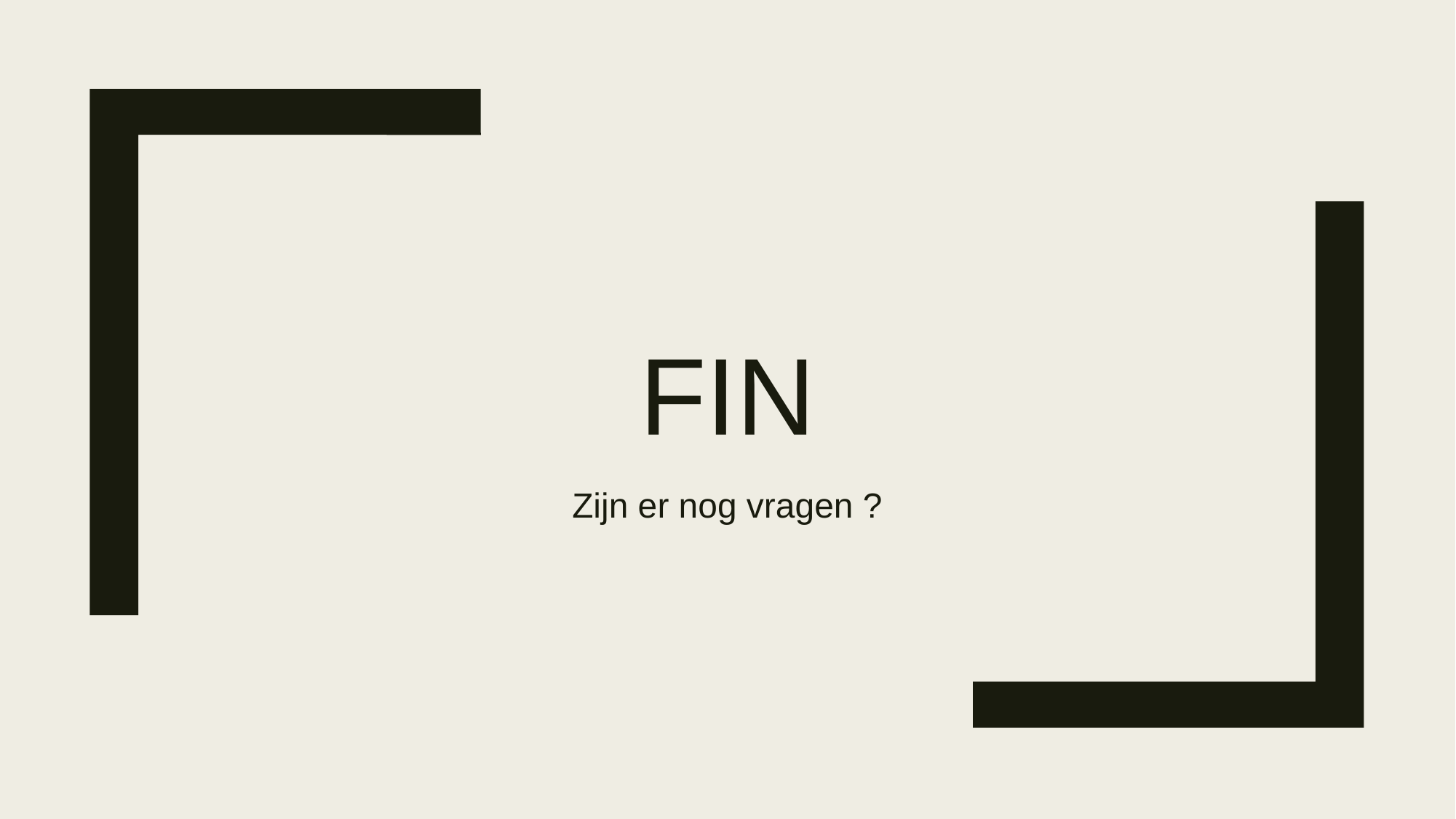

# FIN
Zijn er nog vragen ?